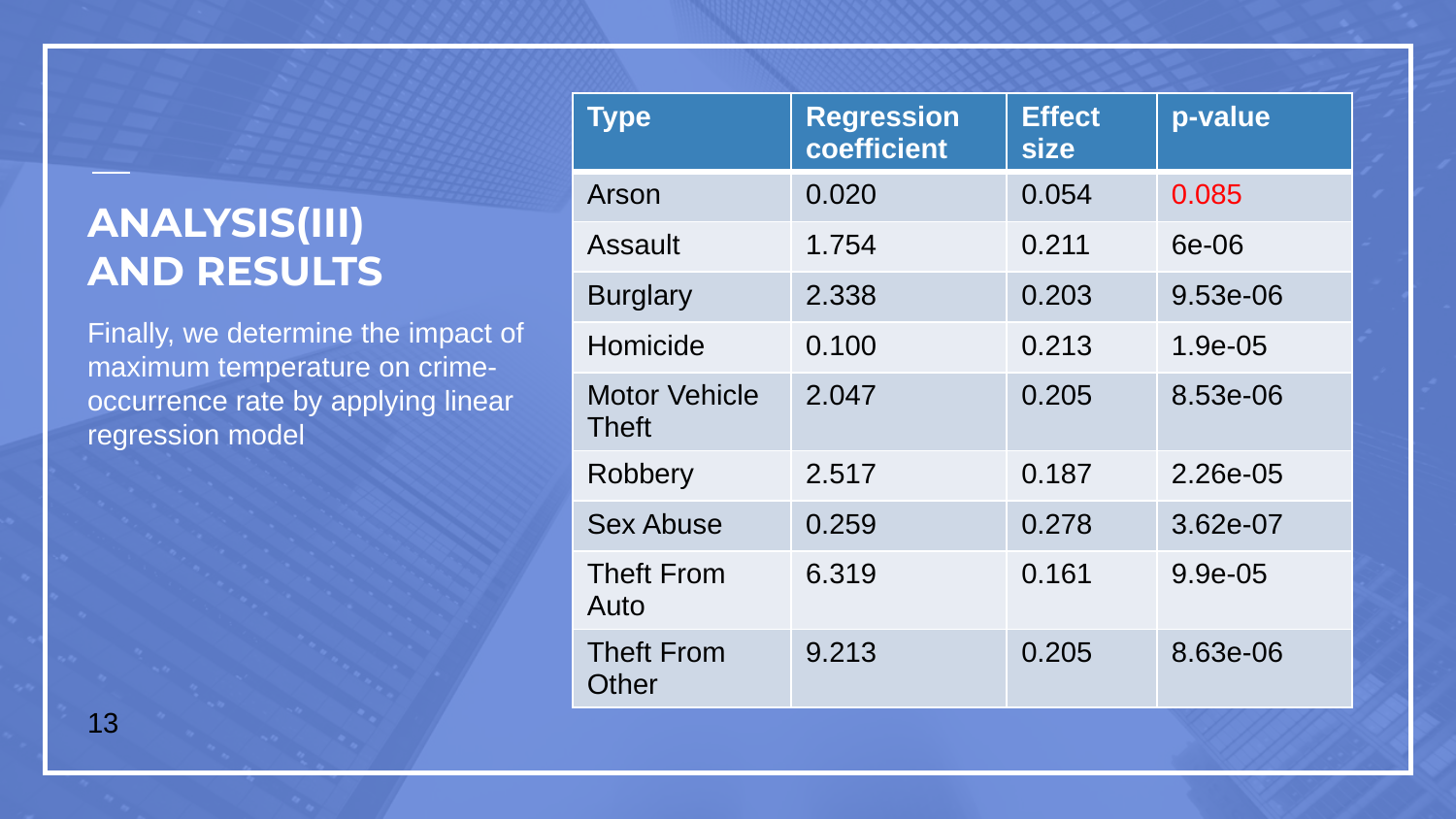

| Type | Regression coefficient | Effect size | p-value |
| --- | --- | --- | --- |
| Arson | 0.020 | 0.054 | 0.085 |
| Assault | 1.754 | 0.211 | 6e-06 |
| Burglary | 2.338 | 0.203 | 9.53e-06 |
| Homicide | 0.100 | 0.213 | 1.9e-05 |
| Motor Vehicle Theft | 2.047 | 0.205 | 8.53e-06 |
| Robbery | 2.517 | 0.187 | 2.26e-05 |
| Sex Abuse | 0.259 | 0.278 | 3.62e-07 |
| Theft From Auto | 6.319 | 0.161 | 9.9e-05 |
| Theft From Other | 9.213 | 0.205 | 8.63e-06 |
# ANALYSIS(III) AND RESULTS
Finally, we determine the impact of maximum temperature on crime-occurrence rate by applying linear regression model
13